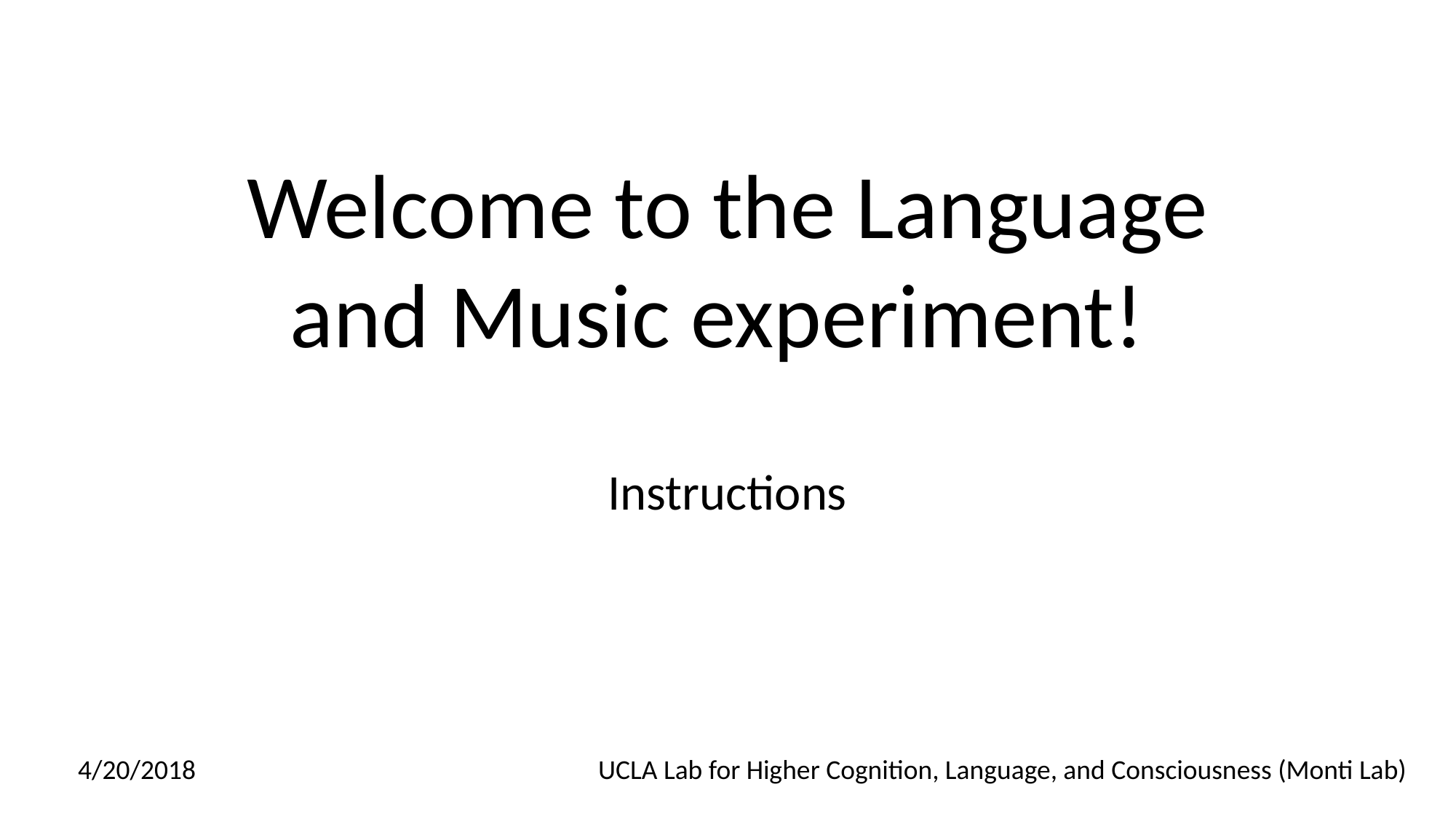

# Welcome to the Language and Music experiment!

Instructions
4/20/2018
UCLA Lab for Higher Cognition, Language, and Consciousness (Monti Lab)